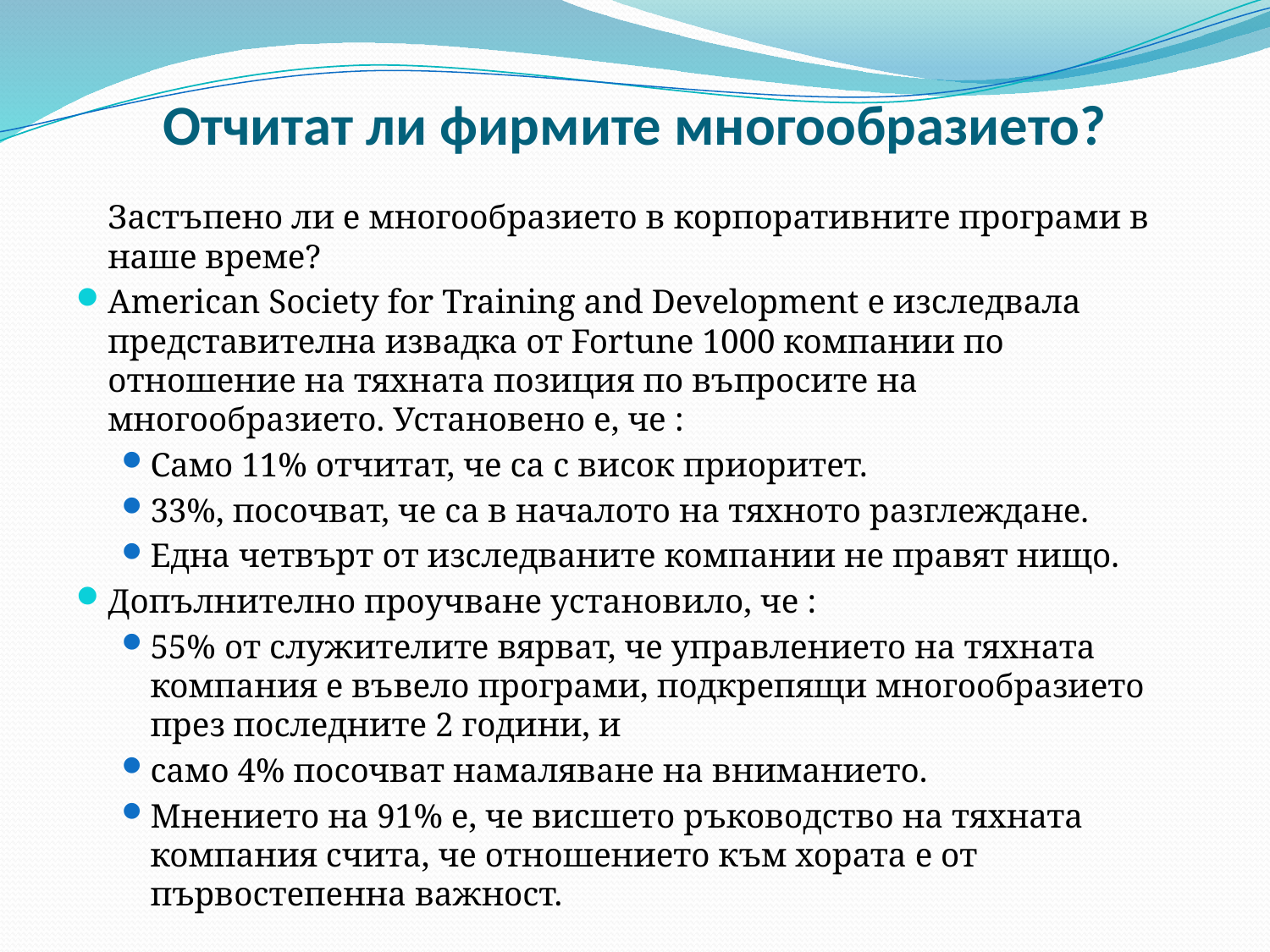

# Отчитат ли фирмите многообразието?
	Застъпено ли е многообразието в корпоративните програми в наше време?
American Society for Training and Development е изследвала представителна извадка от Fortune 1000 компании по отношение на тяхната позиция по въпросите на многообразието. Установено е, че :
Само 11% отчитат, че са с висок приоритет.
33%, посочват, че са в началото на тяхното разглеждане.
Една четвърт от изследваните компании не правят нищо.
Допълнително проучване установило, че :
55% от служителите вярват, че управлението на тяхната компания е въвело програми, подкрепящи многообразието през последните 2 години, и
само 4% посочват намаляване на вниманието.
Мнението на 91% е, че висшето ръководство на тяхната компания счита, че отношението към хората е от първостепенна важност.